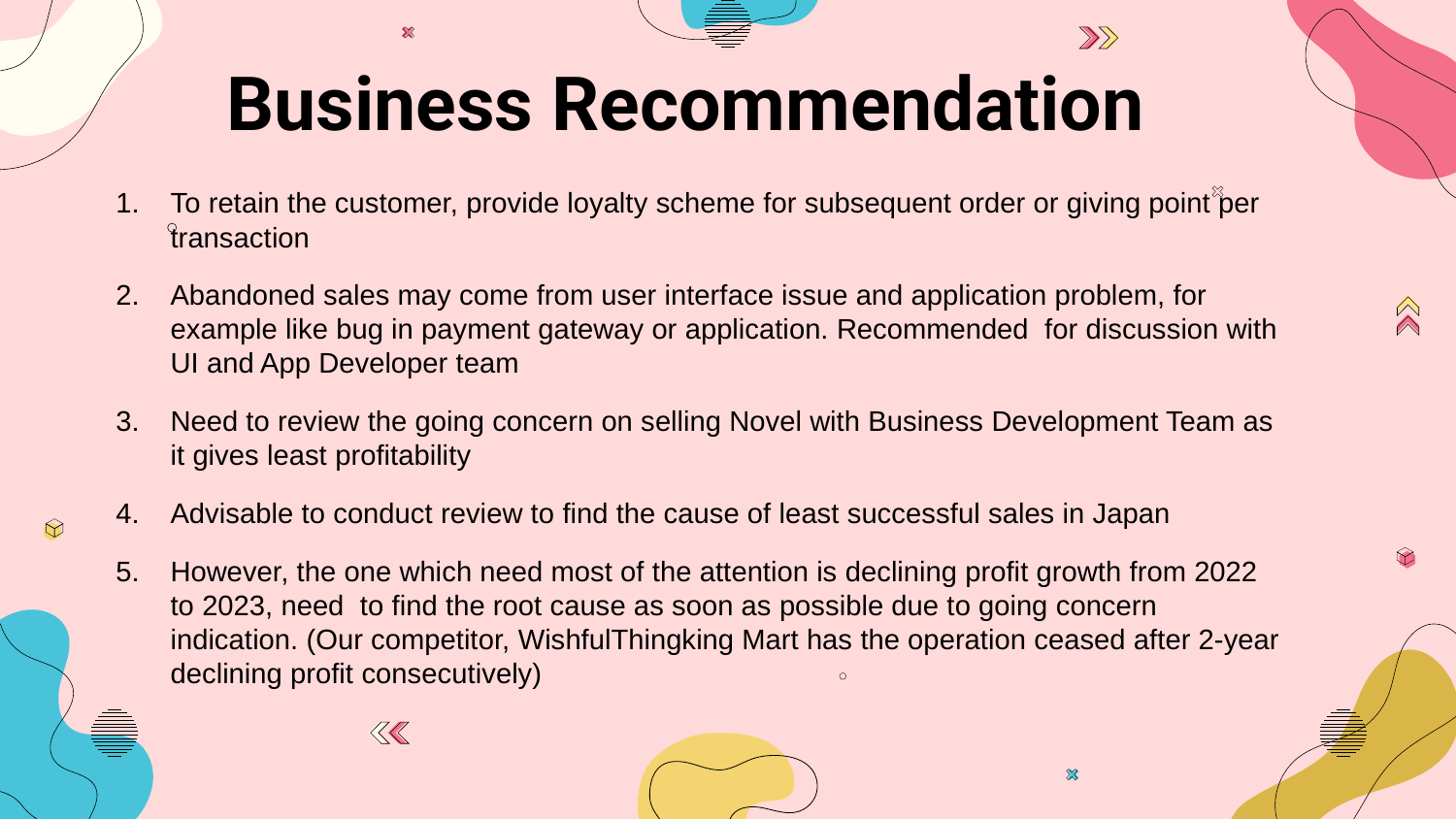

# Business Recommendation
To retain the customer, provide loyalty scheme for subsequent order or giving point per transaction
Abandoned sales may come from user interface issue and application problem, for example like bug in payment gateway or application. Recommended  for discussion with UI and App Developer team
Need to review the going concern on selling Novel with Business Development Team as it gives least profitability
Advisable to conduct review to find the cause of least successful sales in Japan
However, the one which need most of the attention is declining profit growth from 2022 to 2023, need  to find the root cause as soon as possible due to going concern indication. (Our competitor, WishfulThingking Mart has the operation ceased after 2-year declining profit consecutively)